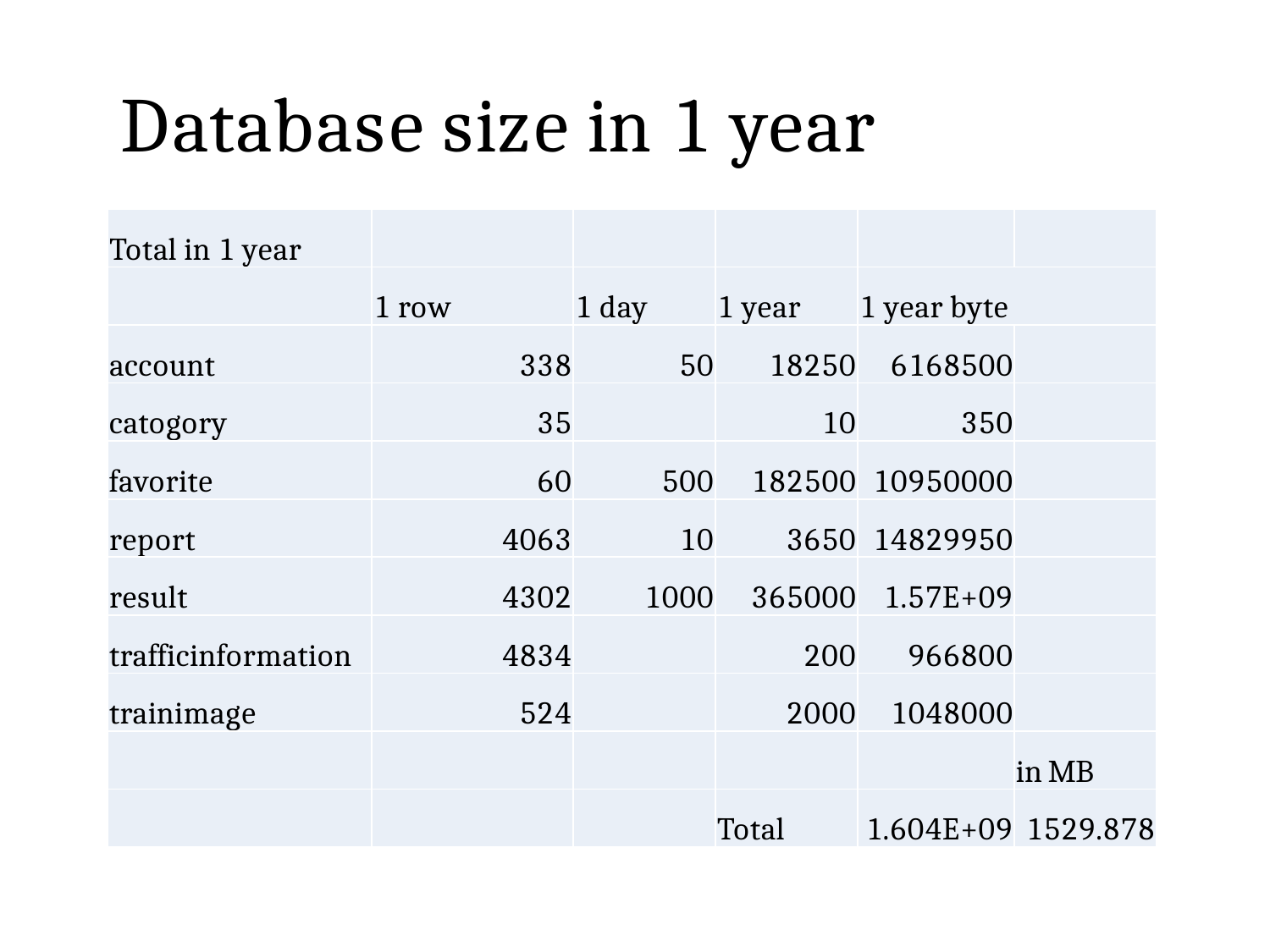

Database size in 1 year
| Total in 1 year |  |  |  |  |  |
| --- | --- | --- | --- | --- | --- |
|  | 1 row | 1 day | 1 year | 1 year byte |  |
| account | 338 | 50 | 18250 | 6168500 |  |
| catogory | 35 |  | 10 | 350 |  |
| favorite | 60 | 500 | 182500 | 10950000 |  |
| report | 4063 | 10 | 3650 | 14829950 |  |
| result | 4302 | 1000 | 365000 | 1.57E+09 |  |
| trafficinformation | 4834 |  | 200 | 966800 |  |
| trainimage | 524 |  | 2000 | 1048000 |  |
|  |  |  |  |  | in MB |
|  |  |  | Total | 1.604E+09 | 1529.878 |